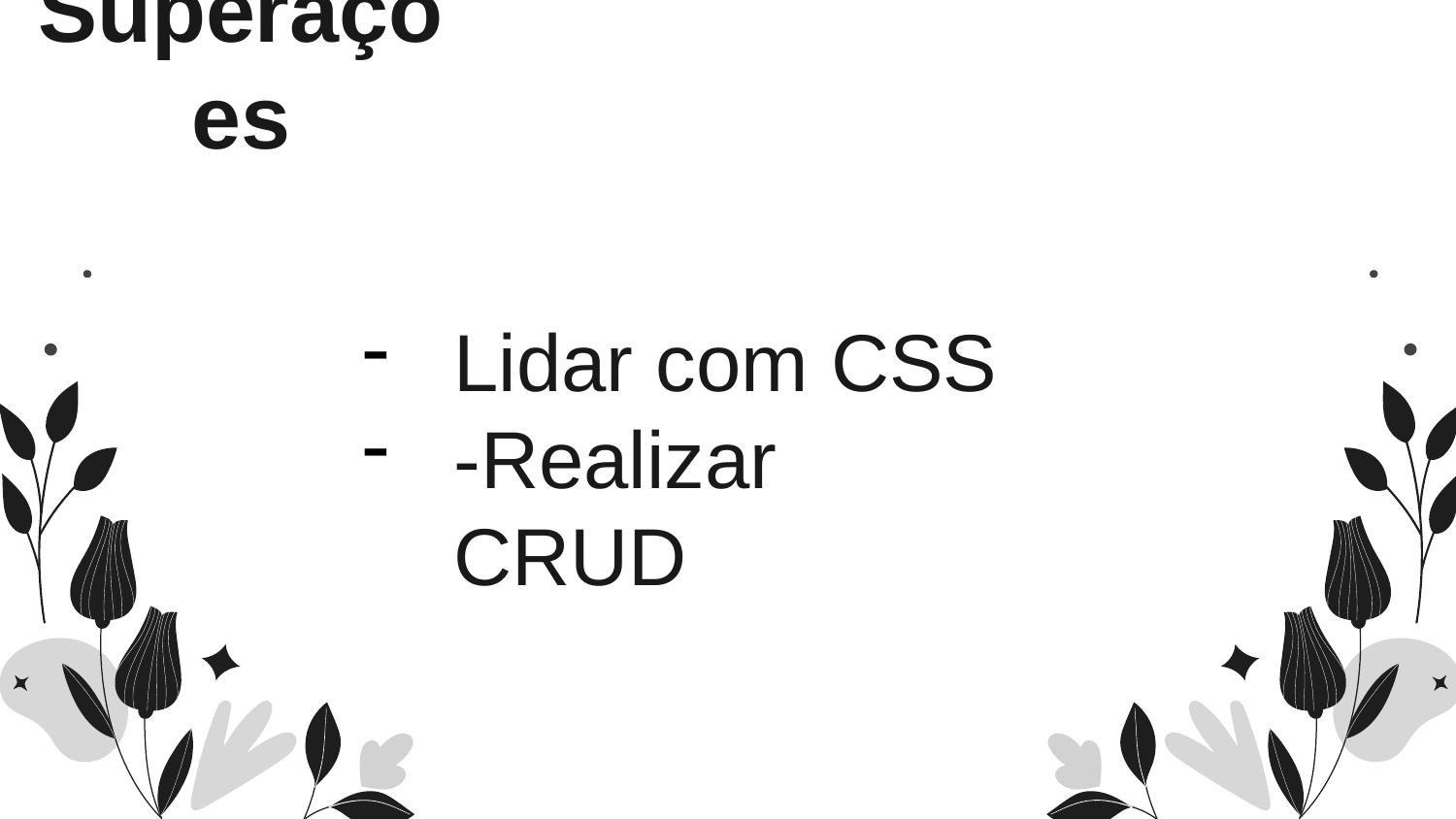

# Superações
Lidar com CSS
-Realizar CRUD